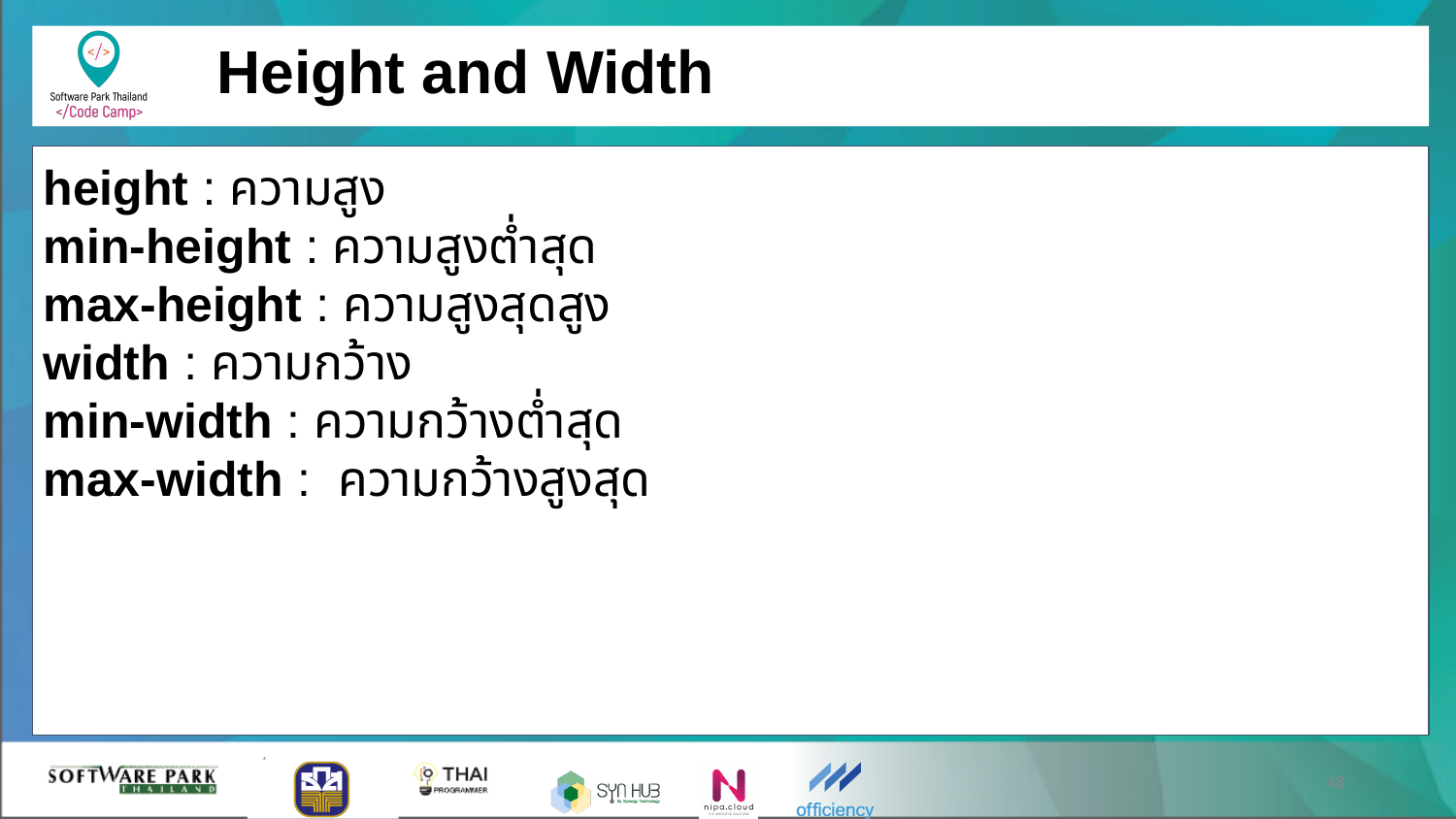

# Height and Width
height : ความสูง
min-height : ความสูงต่ำสุด
max-height : ความสูงสุดสูง
width : ความกว้าง
min-width : ความกว้างต่ำสุด
max-width :  ความกว้างสูงสุด
48